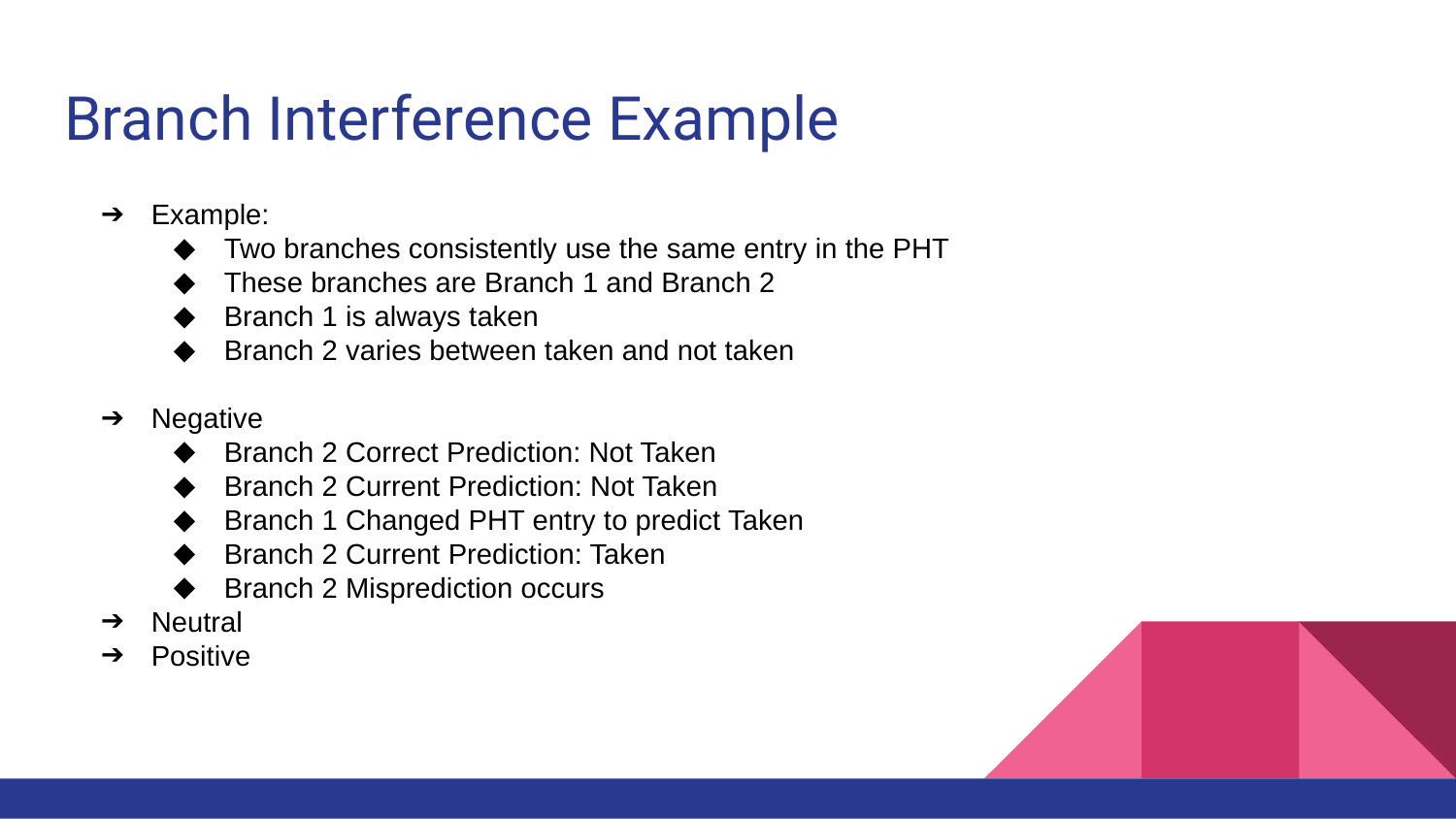

# Branch Interference Example
Example:
Two branches consistently use the same entry in the PHT
These branches are Branch 1 and Branch 2
Branch 1 is always taken
Branch 2 varies between taken and not taken

Negative
Branch 2 Correct Prediction: Not Taken
Branch 2 Current Prediction: Not Taken
Branch 1 Changed PHT entry to predict Taken
Branch 2 Current Prediction: Taken
Branch 2 Misprediction occurs
Neutral
Positive